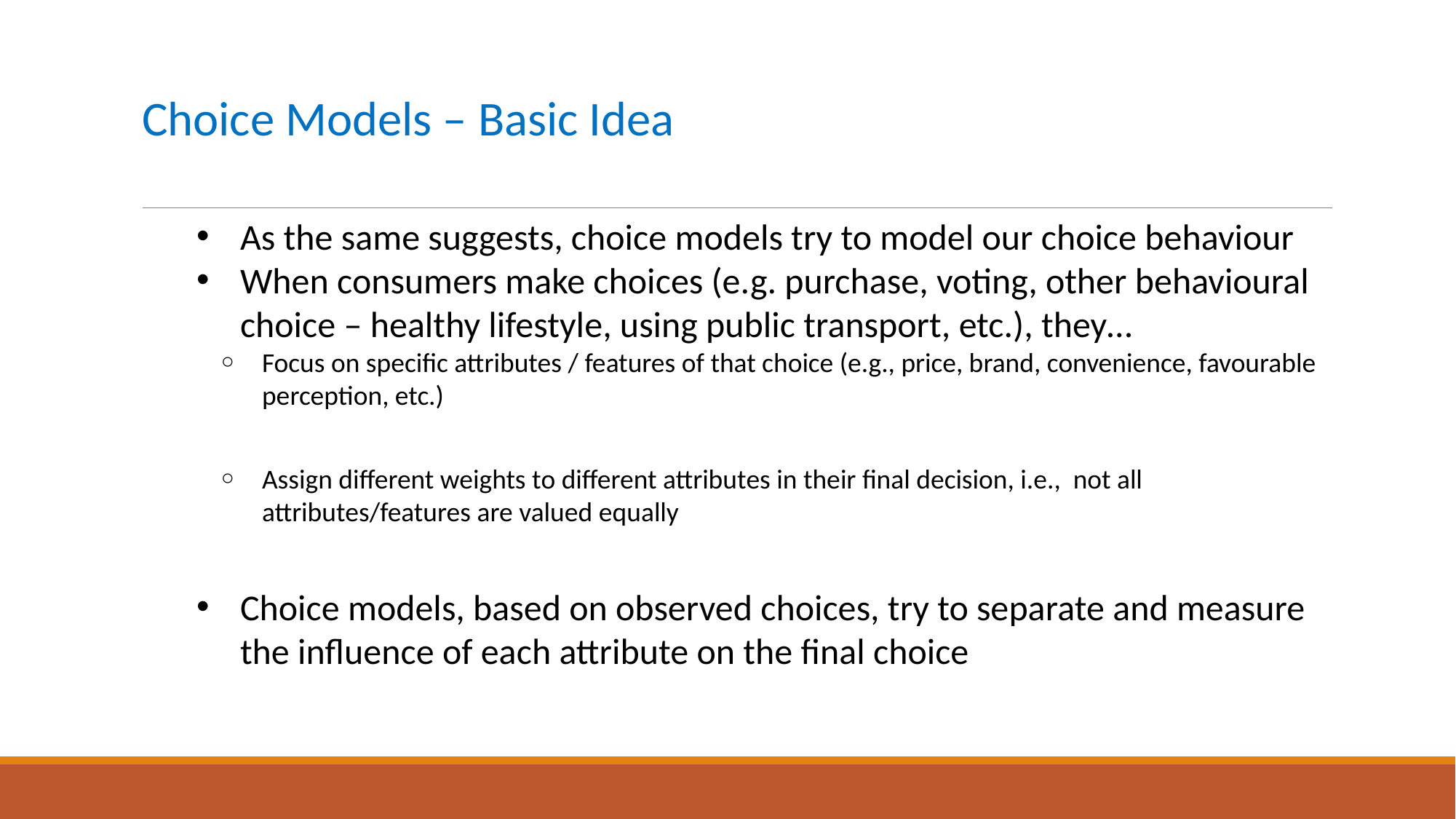

# Choice Models – Basic Idea
As the same suggests, choice models try to model our choice behaviour
When consumers make choices (e.g. purchase, voting, other behavioural choice – healthy lifestyle, using public transport, etc.), they…
Focus on specific attributes / features of that choice (e.g., price, brand, convenience, favourable perception, etc.)

Assign different weights to different attributes in their final decision, i.e.,  not all attributes/features are valued equally

Choice models, based on observed choices, try to separate and measure the influence of each attribute on the final choice